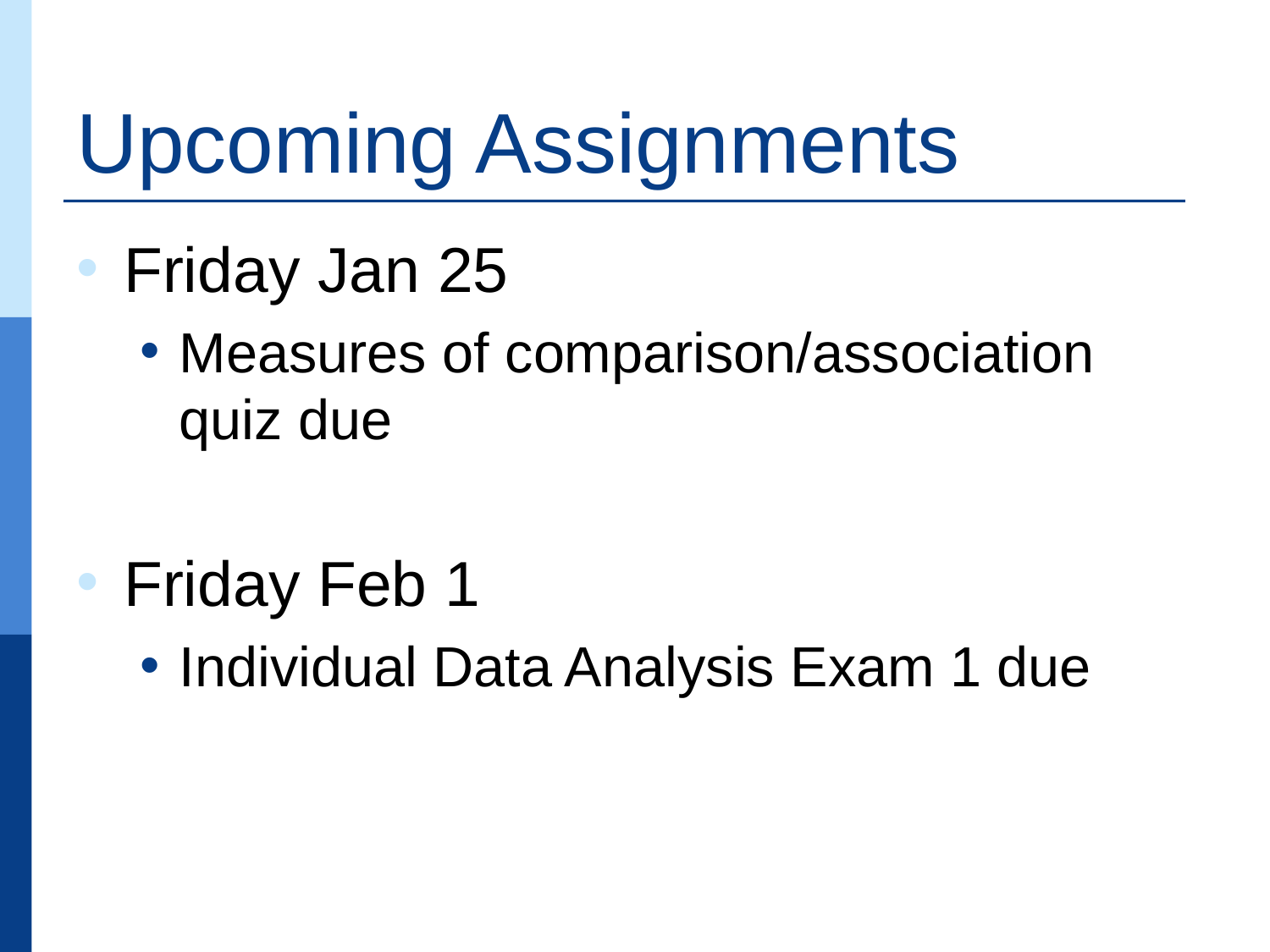

# Upcoming Assignments
Friday Jan 25
Measures of comparison/association quiz due

Friday Feb 1
Individual Data Analysis Exam 1 due